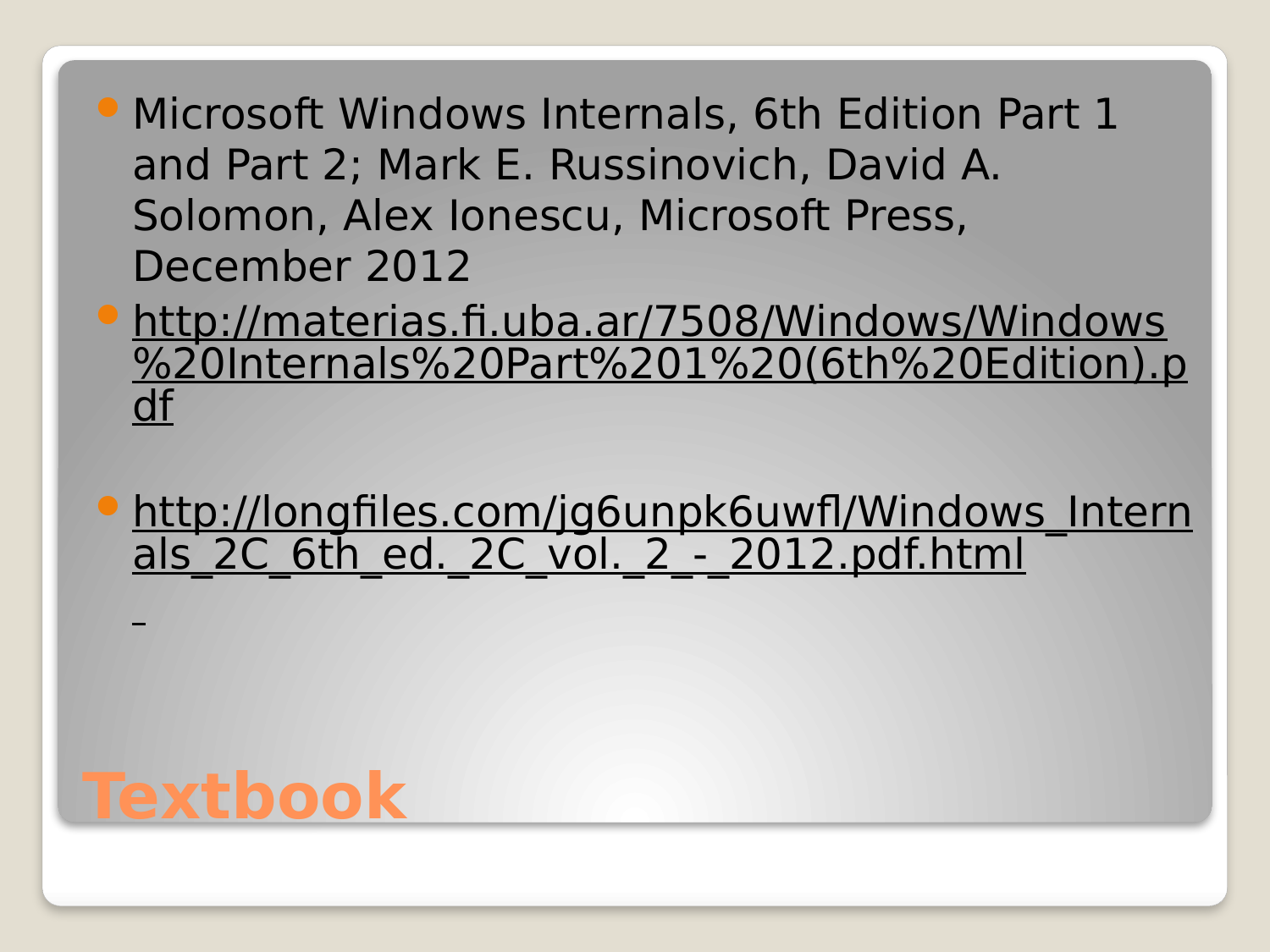

Microsoft Windows Internals, 6th Edition Part 1 and Part 2; Mark E. Russinovich, David A. Solomon, Alex Ionescu, Microsoft Press, December 2012
http://materias.fi.uba.ar/7508/Windows/Windows%20Internals%20Part%201%20(6th%20Edition).pdf
http://longfiles.com/jg6unpk6uwfl/Windows_Internals_2C_6th_ed._2C_vol._2_-_2012.pdf.html
# Textbook